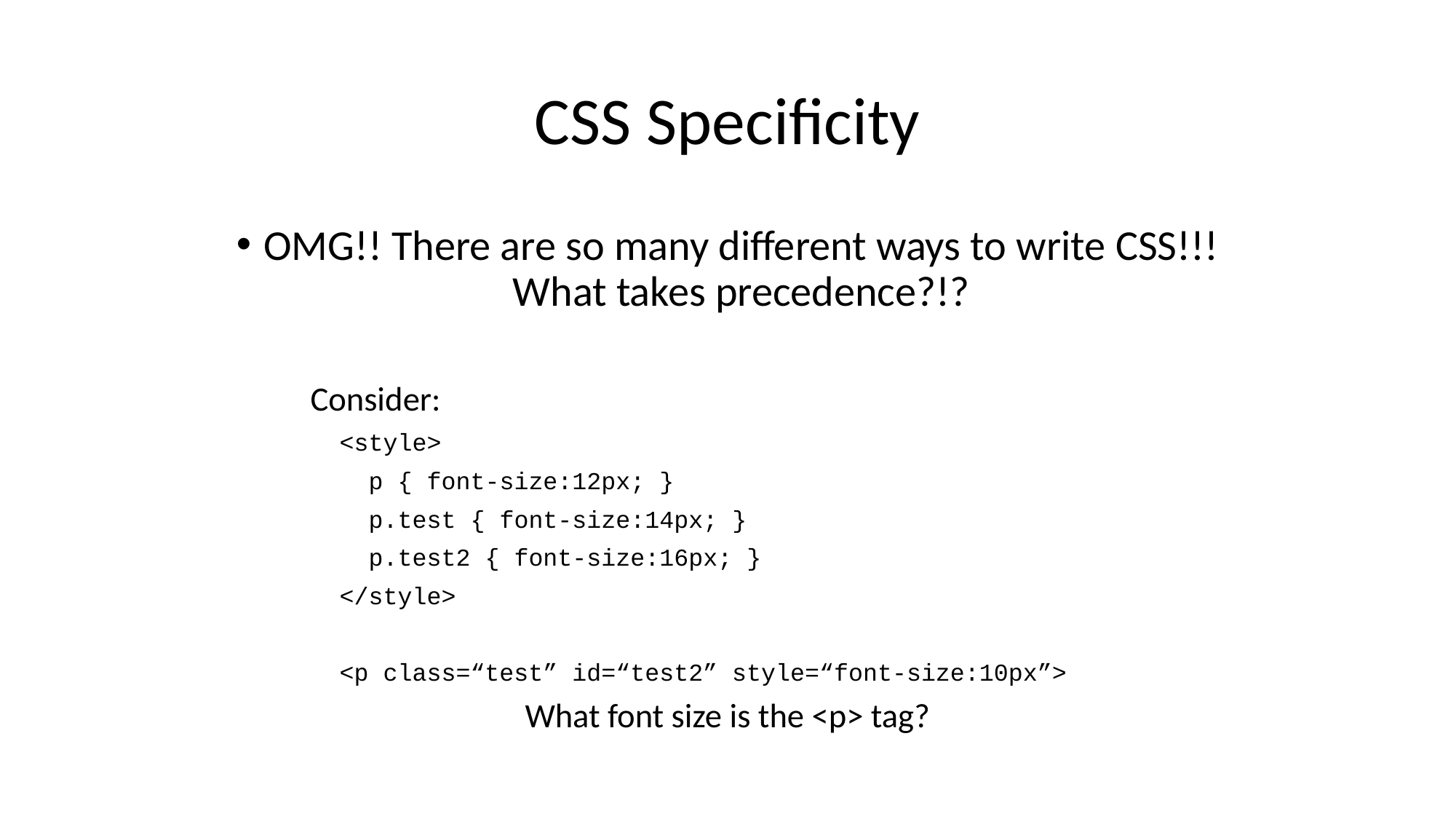

CSS Specificity
OMG!! There are so many different ways to write CSS!!! What takes precedence?!?
Consider:
  <style>
    p { font-size:12px; }
    p.test { font-size:14px; }
    p.test2 { font-size:16px; }
  </style>

  <p class=“test” id=“test2” style=“font-size:10px”>
What font size is the <p> tag?